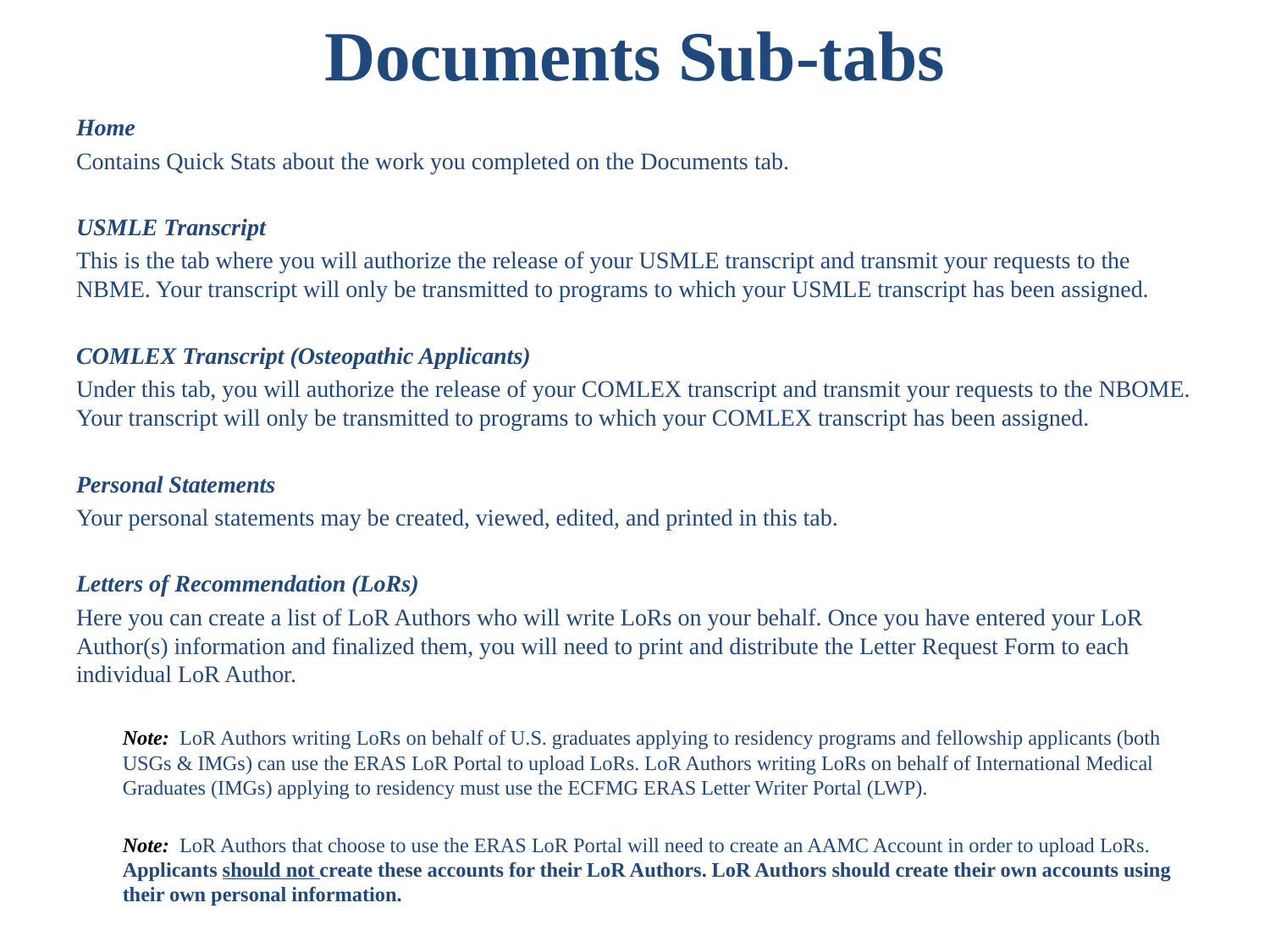

# Documents Sub-tabs
Home
Contains Quick Stats about the work you completed on the Documents tab.

USMLE Transcript
This is the tab where you will authorize the release of your USMLE transcript and transmit your requests to the NBME. Your transcript will only be transmitted to programs to which your USMLE transcript has been assigned.

COMLEX Transcript (Osteopathic Applicants)
Under this tab, you will authorize the release of your COMLEX transcript and transmit your requests to the NBOME. Your transcript will only be transmitted to programs to which your COMLEX transcript has been assigned.

Personal Statements
Your personal statements may be created, viewed, edited, and printed in this tab.

Letters of Recommendation (LoRs)
Here you can create a list of LoR Authors who will write LoRs on your behalf. Once you have entered your LoR Author(s) information and finalized them, you will need to print and distribute the Letter Request Form to each individual LoR Author.

	Note:  LoR Authors writing LoRs on behalf of U.S. graduates applying to residency programs and fellowship applicants (both USGs & IMGs) can use the ERAS LoR Portal to upload LoRs. LoR Authors writing LoRs on behalf of International Medical Graduates (IMGs) applying to residency must use the ECFMG ERAS Letter Writer Portal (LWP).

	Note:  LoR Authors that choose to use the ERAS LoR Portal will need to create an AAMC Account in order to upload LoRs. Applicants should not create these accounts for their LoR Authors. LoR Authors should create their own accounts using their own personal information.